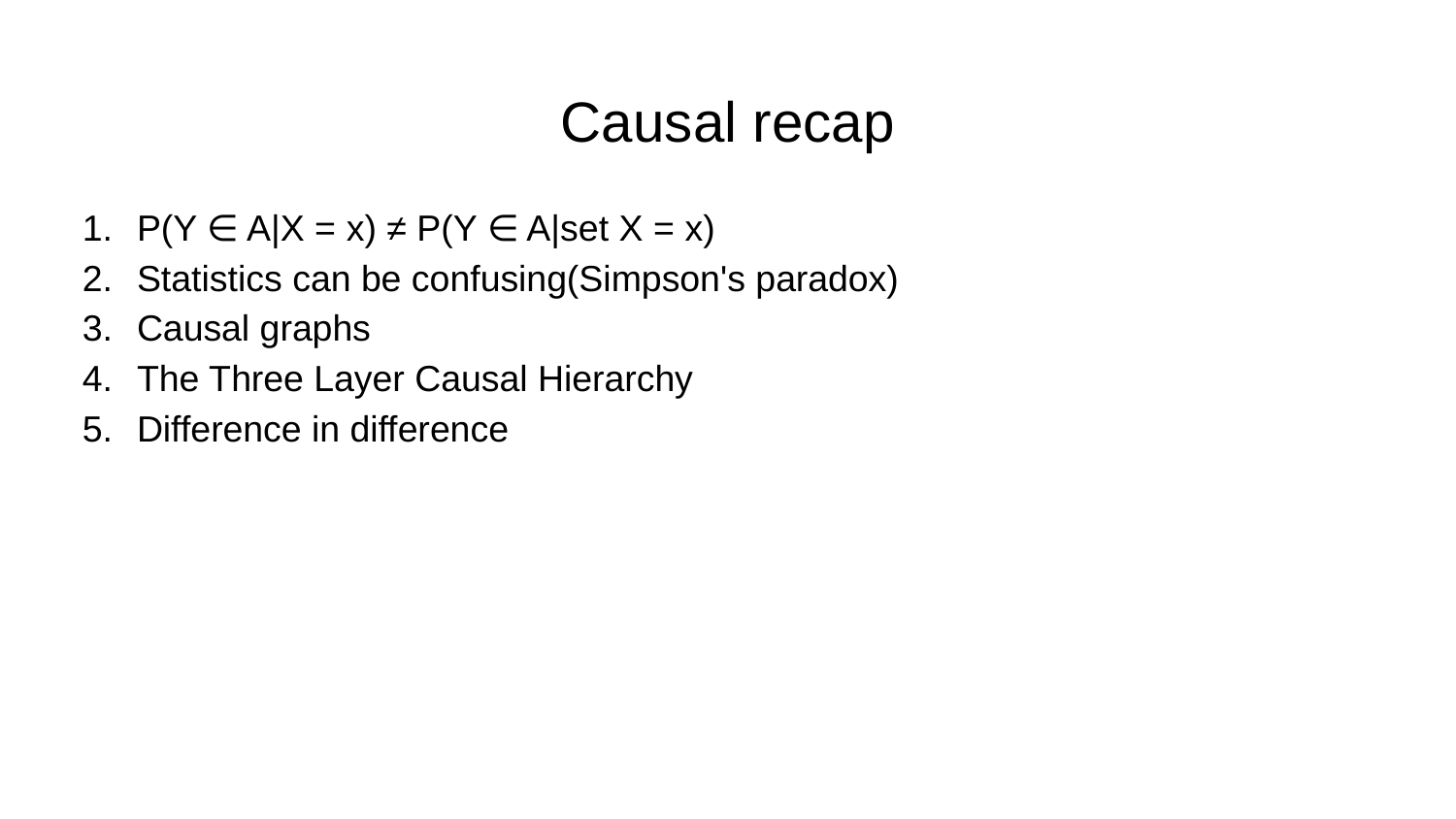

# Causal recap
P(Y ∈ A|X = x) ≠ P(Y ∈ A|set X = x)
Statistics can be confusing(Simpson's paradox)
Causal graphs
The Three Layer Causal Hierarchy
Difference in difference